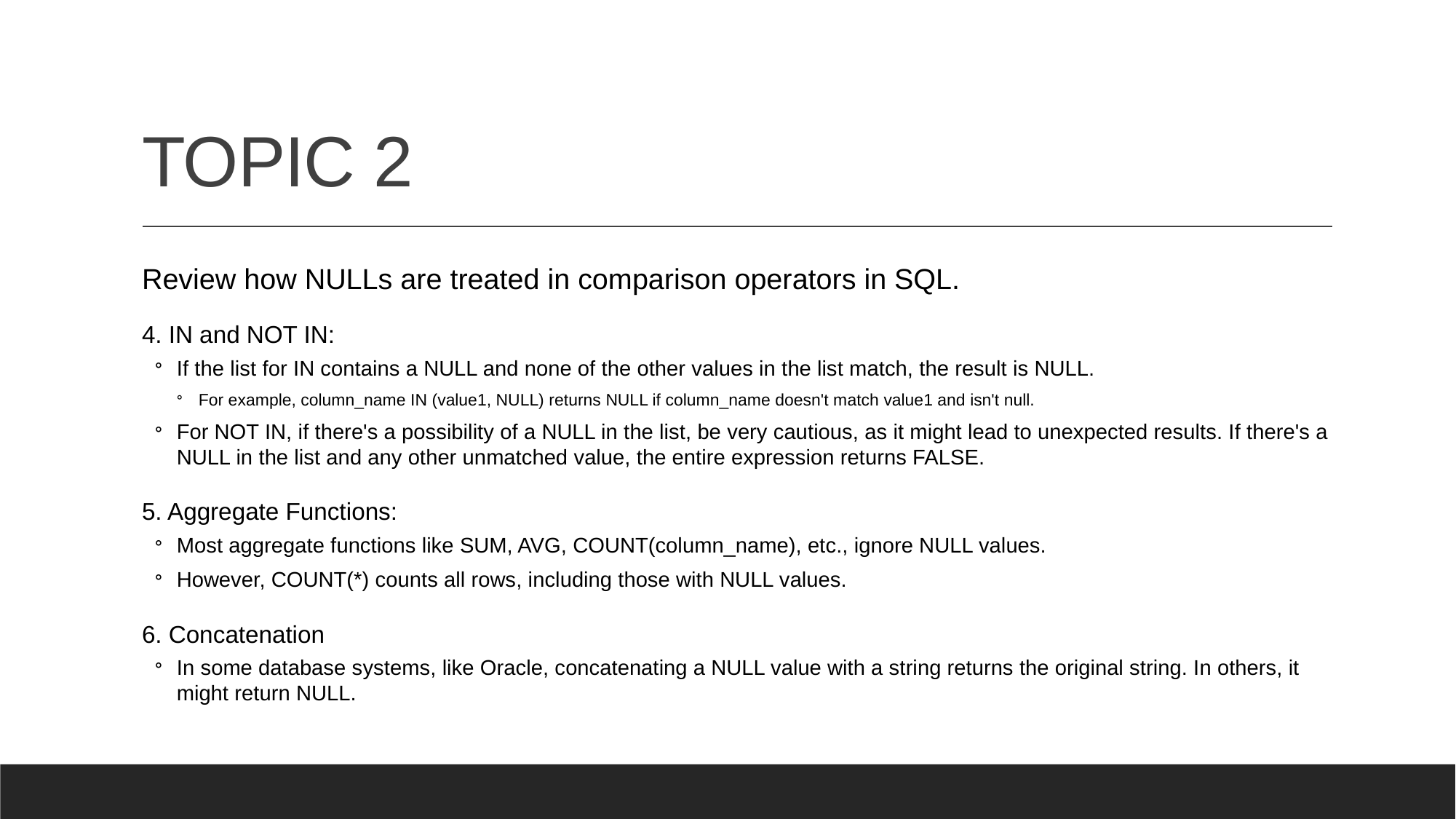

# TOPIC 2
Review how NULLs are treated in comparison operators in SQL.
4. IN and NOT IN:
If the list for IN contains a NULL and none of the other values in the list match, the result is NULL.
For example, column_name IN (value1, NULL) returns NULL if column_name doesn't match value1 and isn't null.
For NOT IN, if there's a possibility of a NULL in the list, be very cautious, as it might lead to unexpected results. If there's a NULL in the list and any other unmatched value, the entire expression returns FALSE.
5. Aggregate Functions:
Most aggregate functions like SUM, AVG, COUNT(column_name), etc., ignore NULL values.
However, COUNT(*) counts all rows, including those with NULL values.
6. Concatenation
In some database systems, like Oracle, concatenating a NULL value with a string returns the original string. In others, it might return NULL.